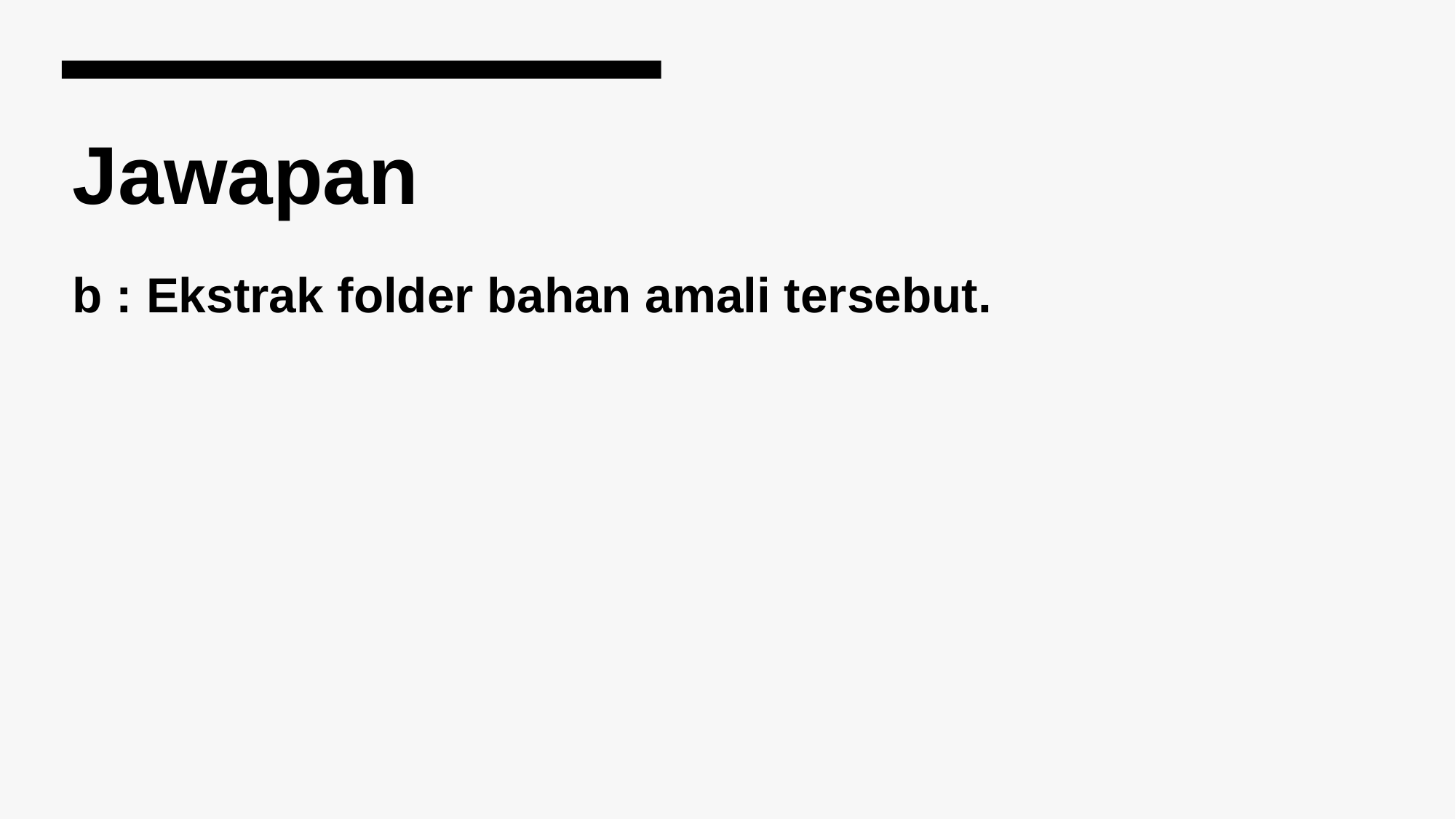

# Jawapan
b : Ekstrak folder bahan amali tersebut.